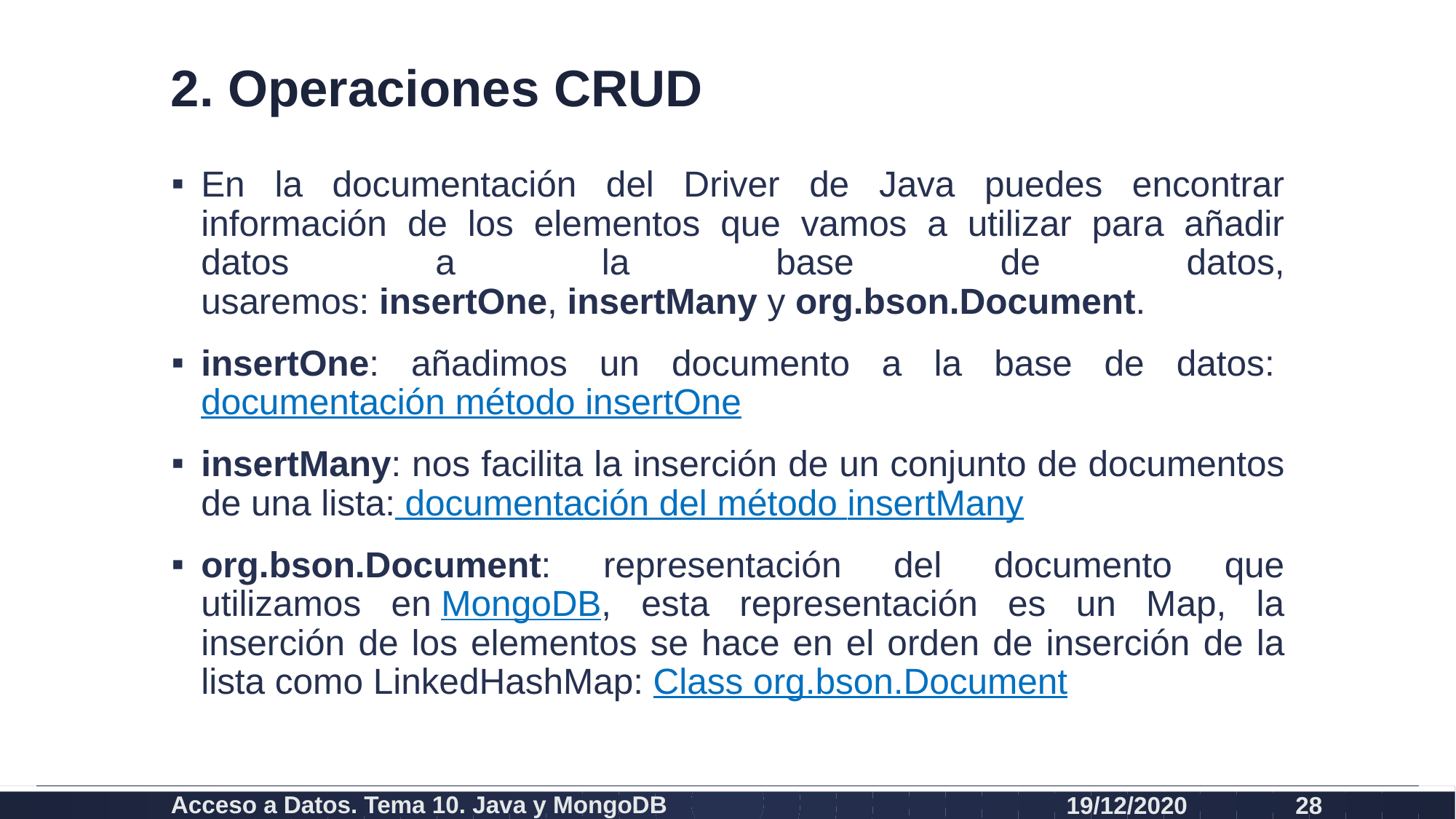

# 2. Operaciones CRUD
En la documentación del Driver de Java puedes encontrar información de los elementos que vamos a utilizar para añadir datos a la base de datos, usaremos: insertOne, insertMany y org.bson.Document.
insertOne: añadimos un documento a la base de datos: documentación método insertOne
insertMany: nos facilita la inserción de un conjunto de documentos de una lista: documentación del método insertMany
org.bson.Document: representación del documento que utilizamos en MongoDB, esta representación es un Map, la inserción de los elementos se hace en el orden de inserción de la lista como LinkedHashMap: Class org.bson.Document

Acceso a Datos. Tema 10. Java y MongoDB
19/12/2020
28